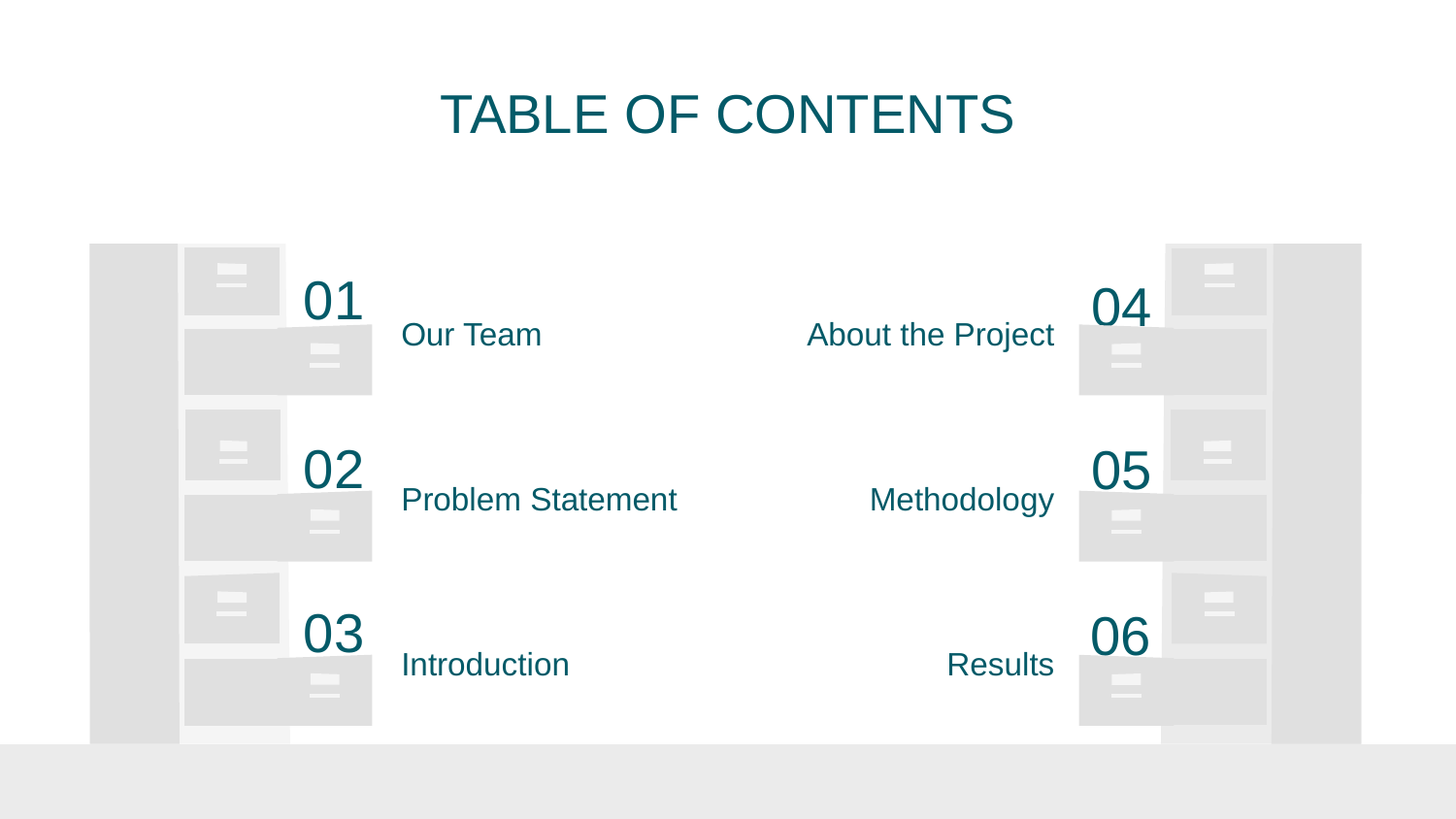

# TABLE OF CONTENTS

01
04
Our Team
About the Project
02
05
Methodology
Problem Statement
03
06
Introduction
Results